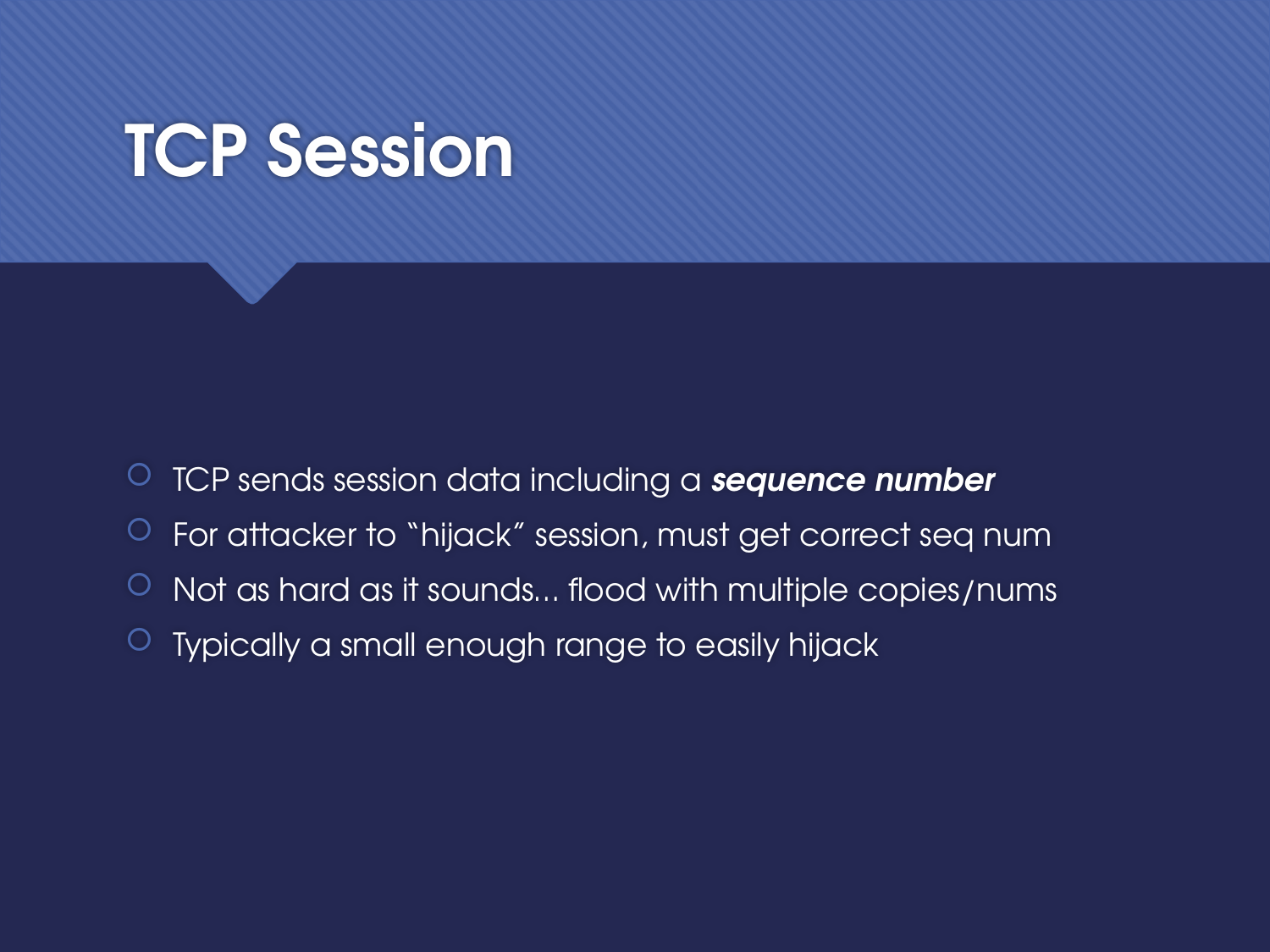

# TCP Session
TCP sends session data including a sequence number
For attacker to “hijack” session, must get correct seq num
Not as hard as it sounds… flood with multiple copies/nums
Typically a small enough range to easily hijack